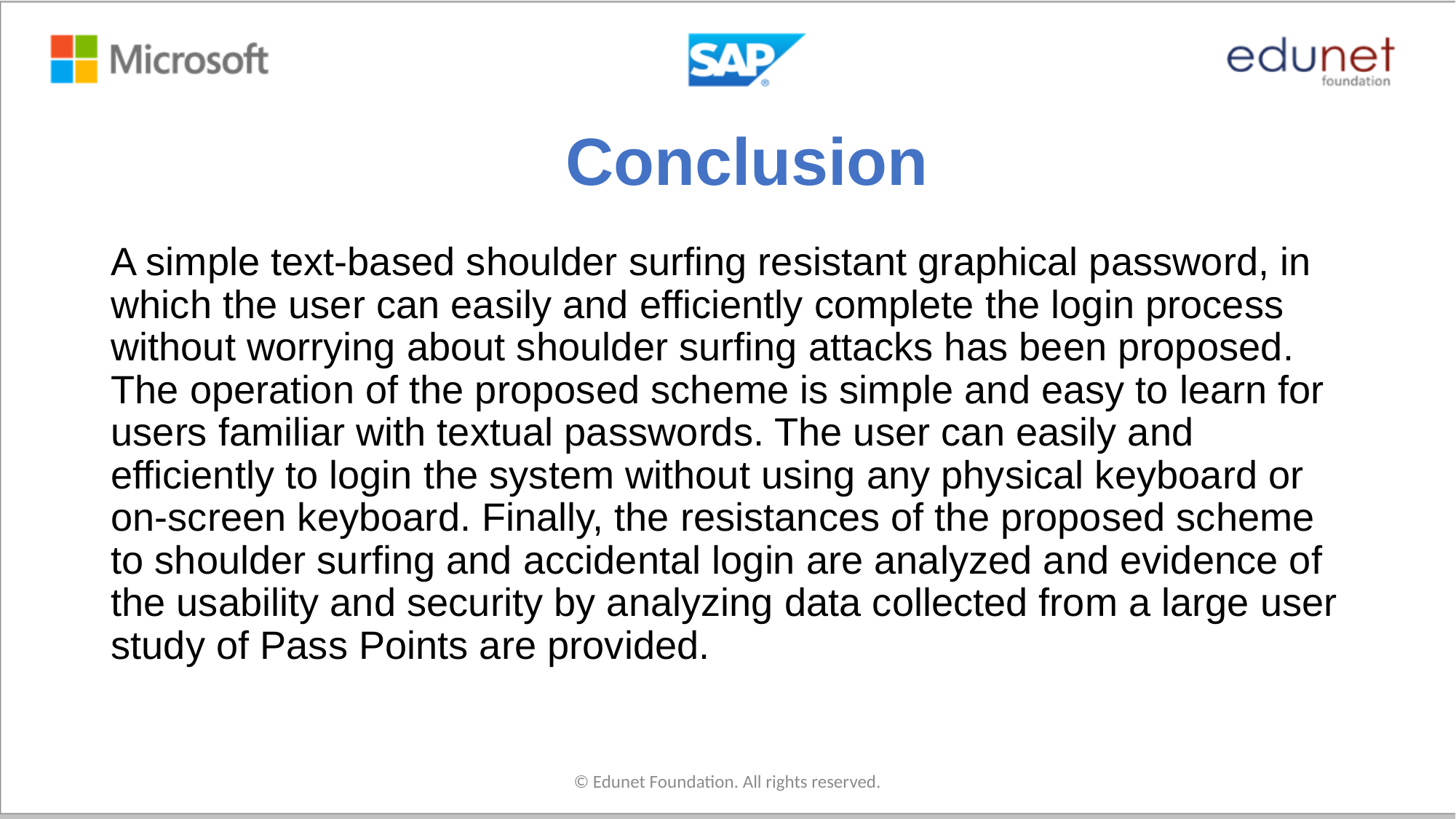

# Conclusion
A simple text-based shoulder surfing resistant graphical password, in which the user can easily and efficiently complete the login process without worrying about shoulder surfing attacks has been proposed. The operation of the proposed scheme is simple and easy to learn for users familiar with textual passwords. The user can easily and efficiently to login the system without using any physical keyboard or on-screen keyboard. Finally, the resistances of the proposed scheme to shoulder surfing and accidental login are analyzed and evidence of the usability and security by analyzing data collected from a large user study of Pass Points are provided.
© Edunet Foundation. All rights reserved.